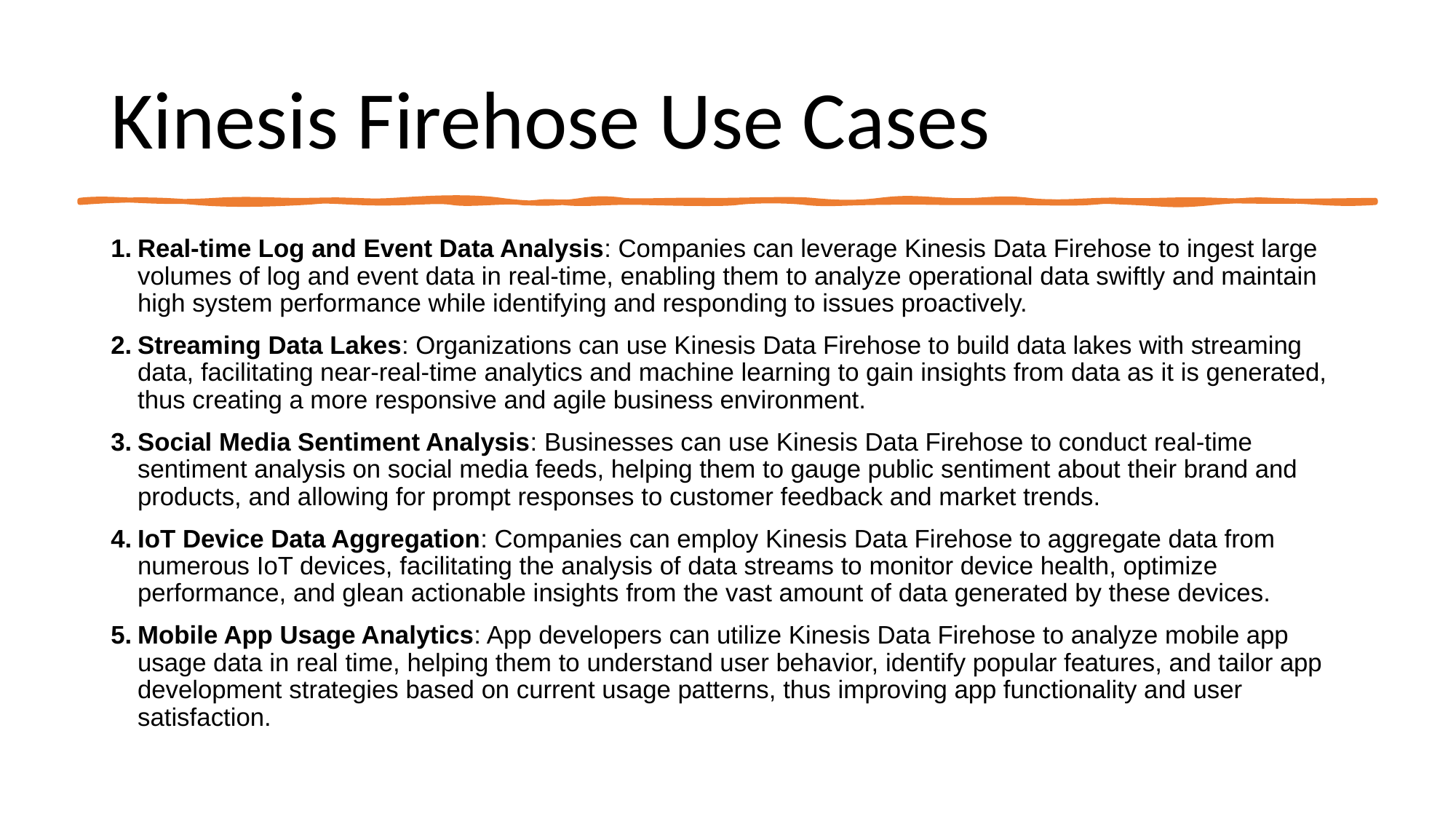

# Kinesis Firehose Use Cases

Real-time Log and Event Data Analysis: Companies can leverage Kinesis Data Firehose to ingest large volumes of log and event data in real-time, enabling them to analyze operational data swiftly and maintain high system performance while identifying and responding to issues proactively.
Streaming Data Lakes: Organizations can use Kinesis Data Firehose to build data lakes with streaming data, facilitating near-real-time analytics and machine learning to gain insights from data as it is generated, thus creating a more responsive and agile business environment.
Social Media Sentiment Analysis: Businesses can use Kinesis Data Firehose to conduct real-time sentiment analysis on social media feeds, helping them to gauge public sentiment about their brand and products, and allowing for prompt responses to customer feedback and market trends.
IoT Device Data Aggregation: Companies can employ Kinesis Data Firehose to aggregate data from numerous IoT devices, facilitating the analysis of data streams to monitor device health, optimize performance, and glean actionable insights from the vast amount of data generated by these devices.
Mobile App Usage Analytics: App developers can utilize Kinesis Data Firehose to analyze mobile app usage data in real time, helping them to understand user behavior, identify popular features, and tailor app development strategies based on current usage patterns, thus improving app functionality and user satisfaction.